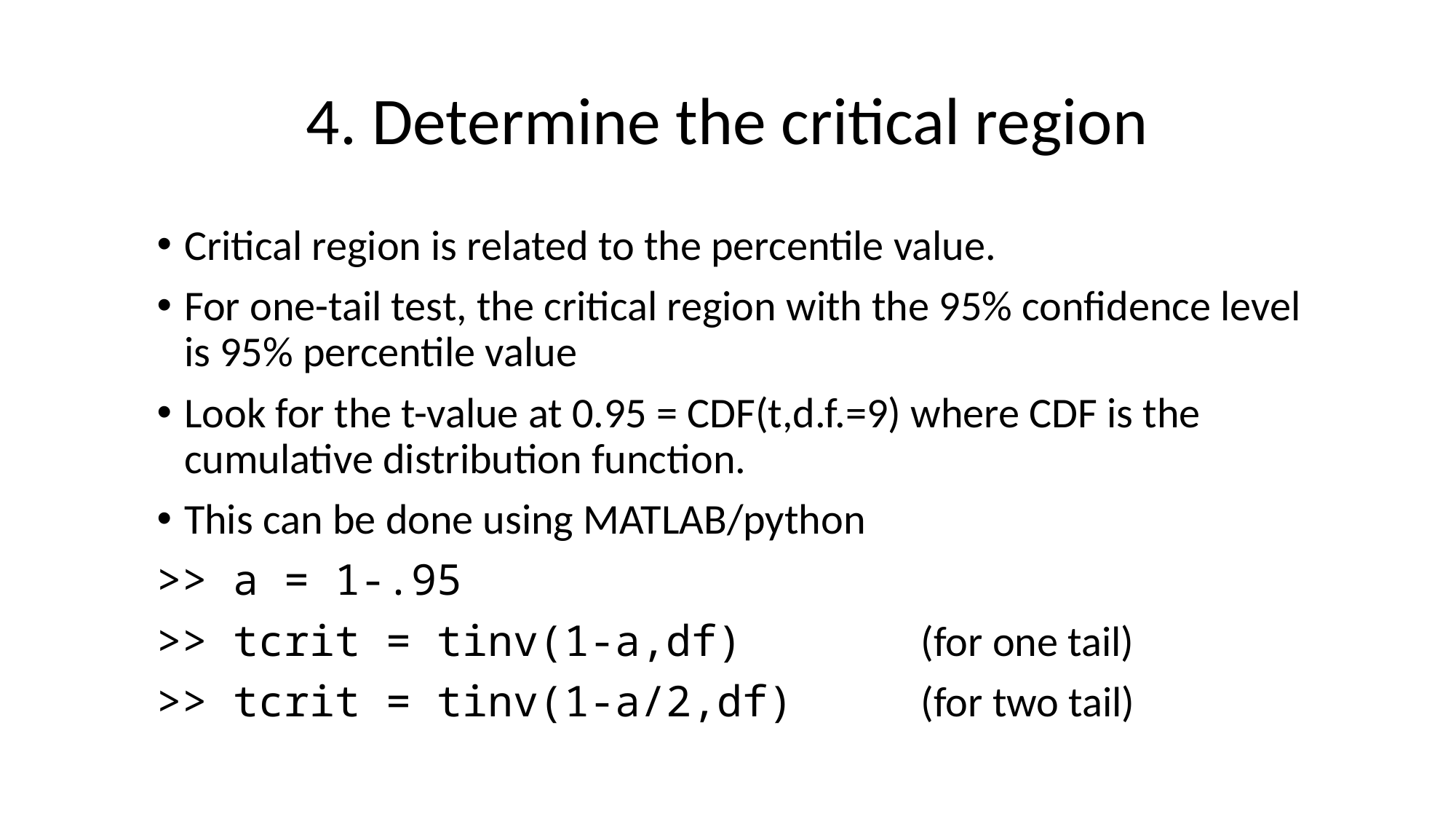

# 4. Determine the critical region
Critical region is related to the percentile value.
For one-tail test, the critical region with the 95% confidence level is 95% percentile value
Look for the t-value at 0.95 = CDF(t,d.f.=9) where CDF is the cumulative distribution function.
This can be done using MATLAB/python
>> a = 1-.95
>> tcrit = tinv(1-a,df) 		(for one tail)
>> tcrit = tinv(1-a/2,df) 	(for two tail)